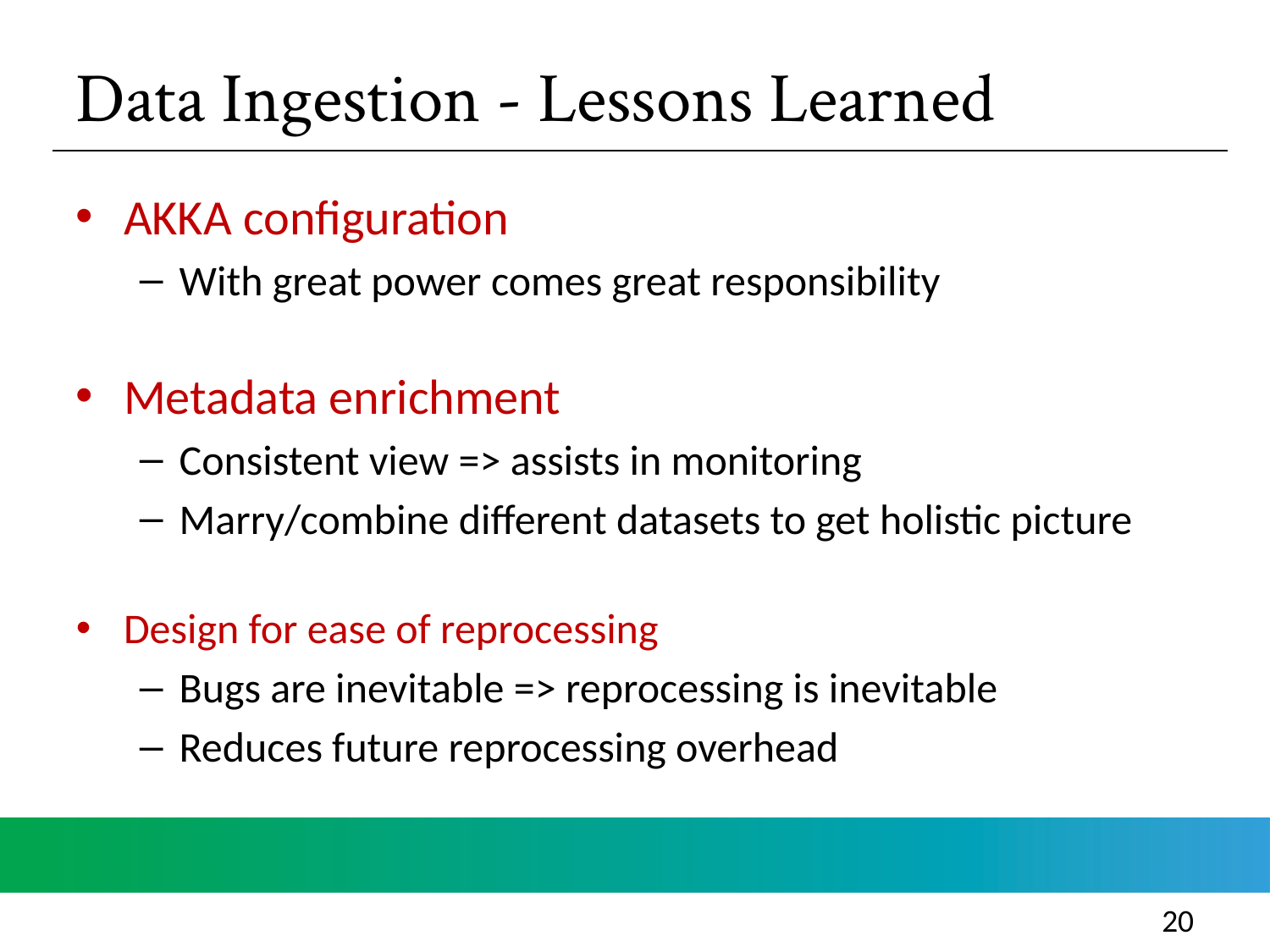

Data Ingestion - Lessons Learned
AKKA configuration
With great power comes great responsibility
Metadata enrichment
Consistent view => assists in monitoring
Marry/combine different datasets to get holistic picture
Design for ease of reprocessing
Bugs are inevitable => reprocessing is inevitable
Reduces future reprocessing overhead
20